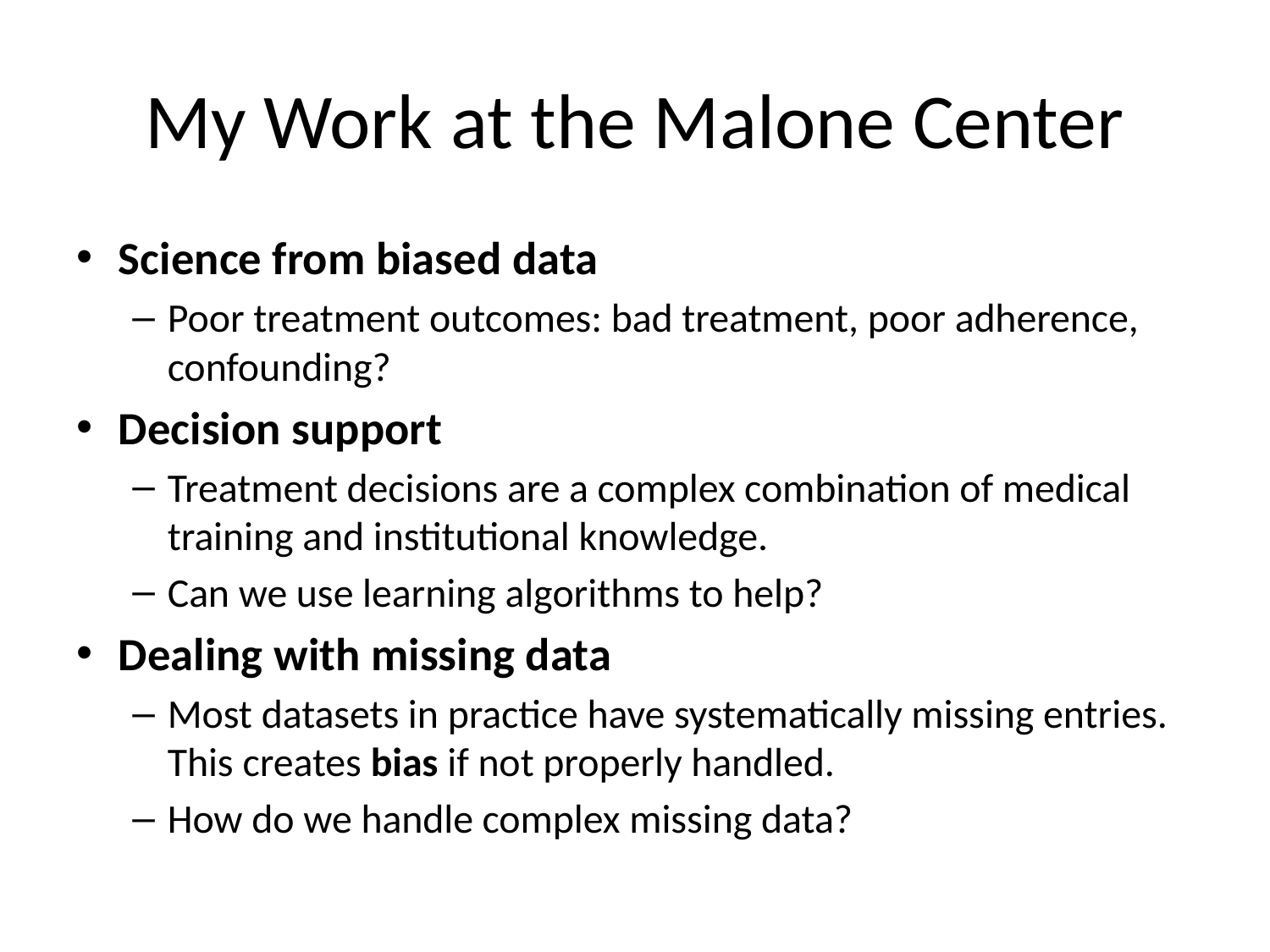

# My Work at the Malone Center
Science from biased data
Poor treatment outcomes: bad treatment, poor adherence, confounding?
Decision support
Treatment decisions are a complex combination of medical training and institutional knowledge.
Can we use learning algorithms to help?
Dealing with missing data
Most datasets in practice have systematically missing entries.  This creates bias if not properly handled.
How do we handle complex missing data?